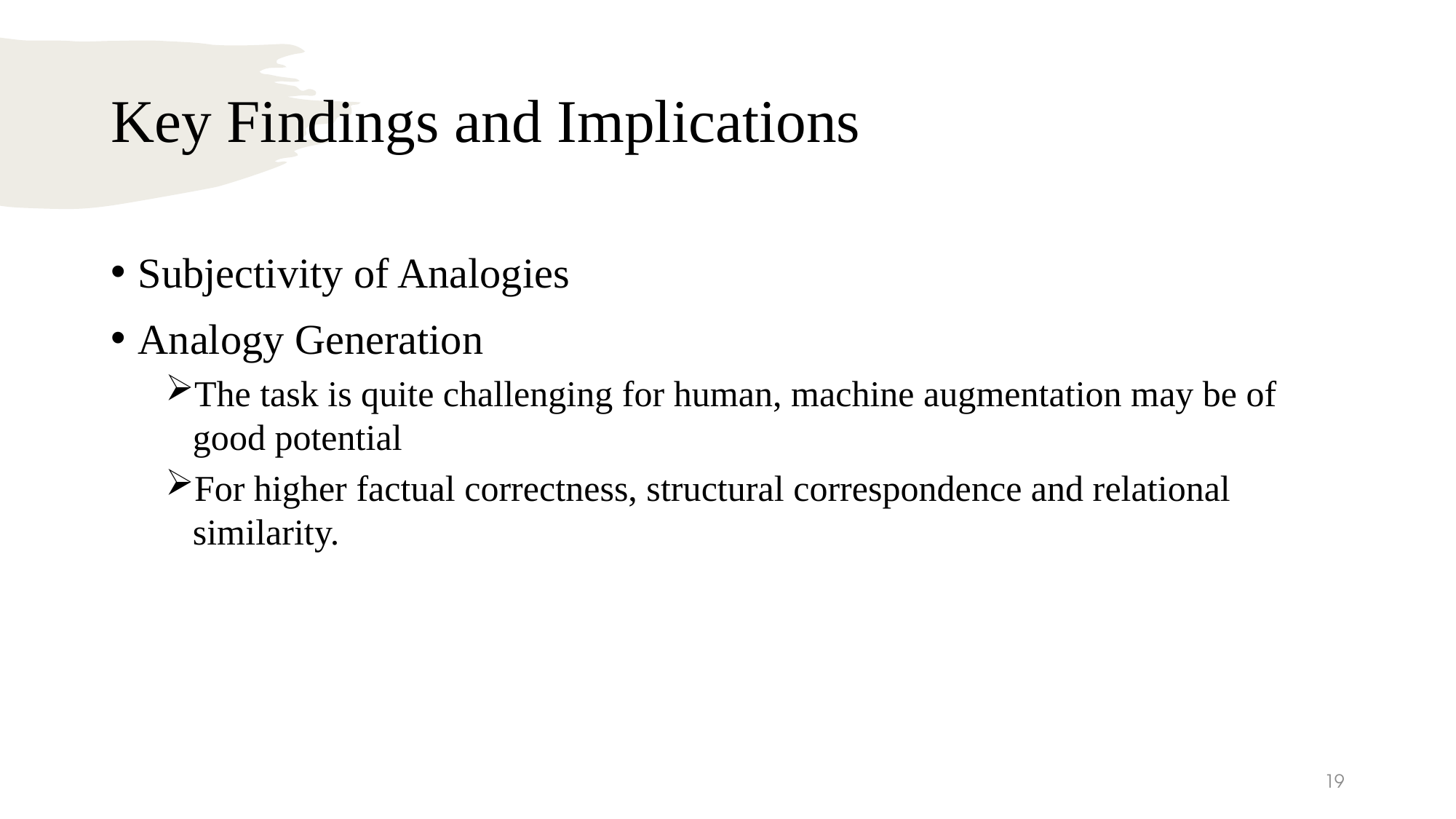

# Key Findings and Implications
Subjectivity of Analogies
Analogy Generation
The task is quite challenging for human, machine augmentation may be of good potential
For higher factual correctness, structural correspondence and relational similarity.
19